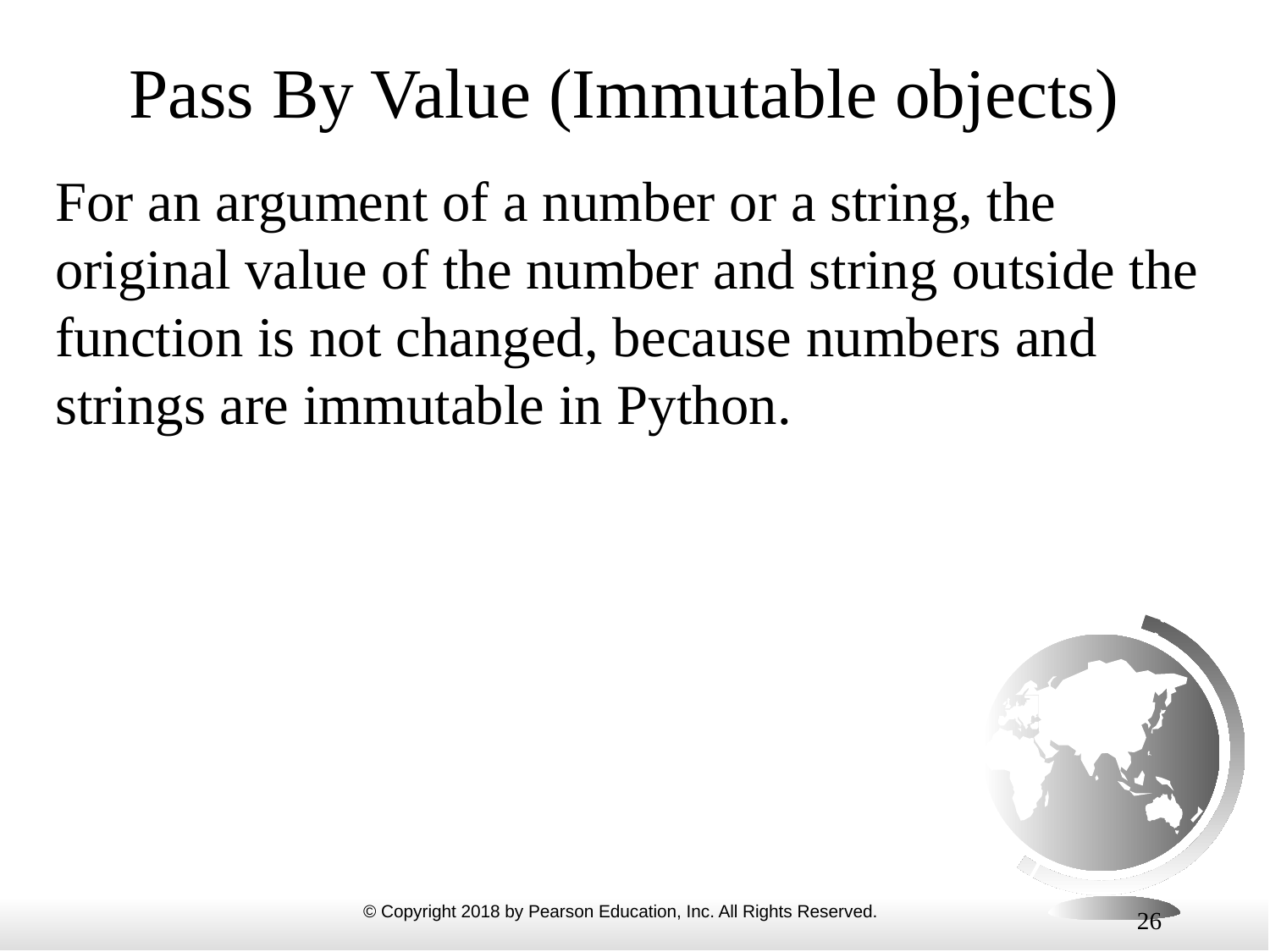

# Pass By Value (Immutable objects)
For an argument of a number or a string, the original value of the number and string outside the function is not changed, because numbers and strings are immutable in Python.
26